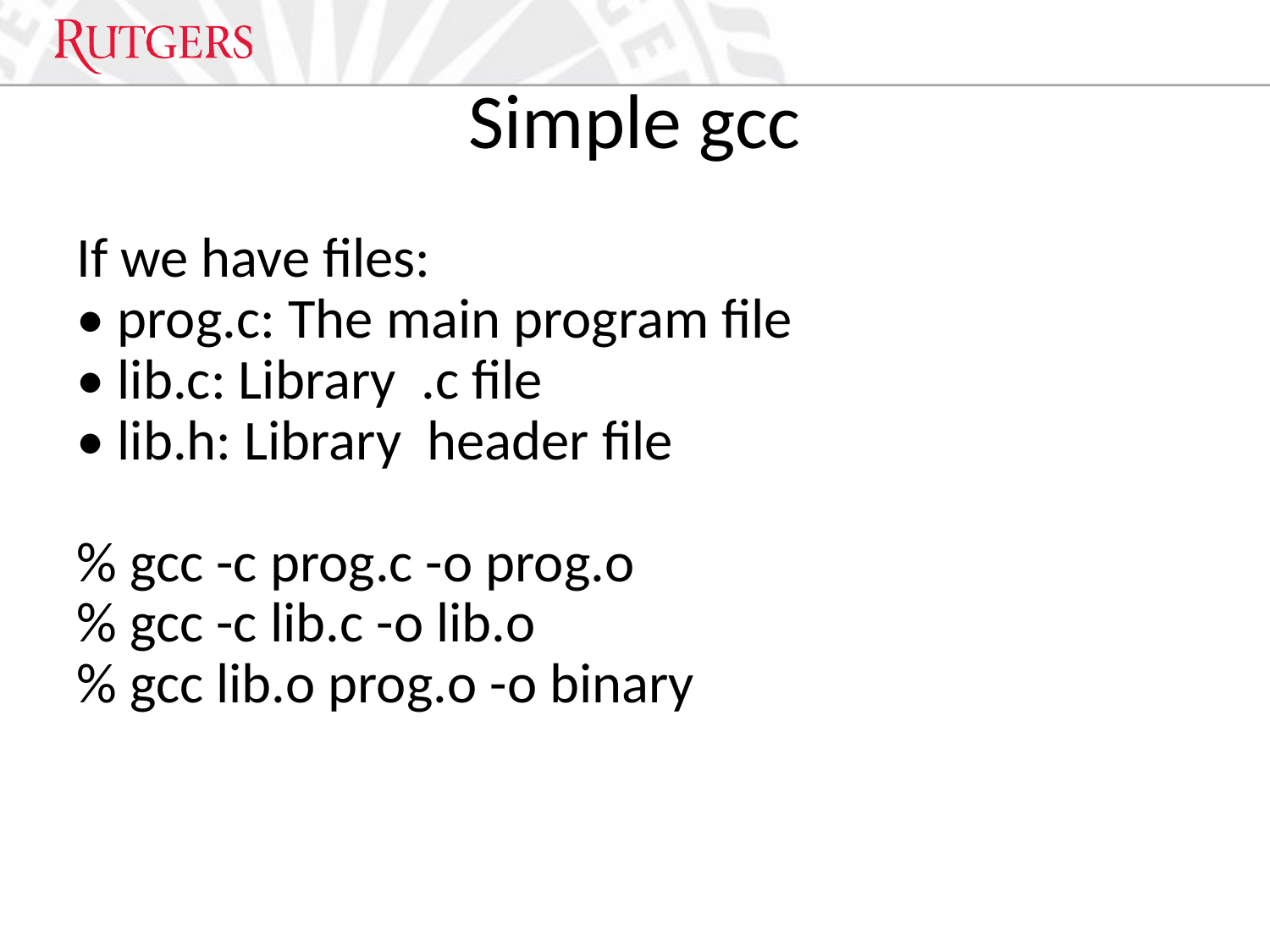

Simple gcc
If we have files:
• prog.c: The main program file
• lib.c: Library  .c file
• lib.h: Library  header file

% gcc -c prog.c -o prog.o
% gcc -c lib.c -o lib.o
% gcc lib.o prog.o -o binary